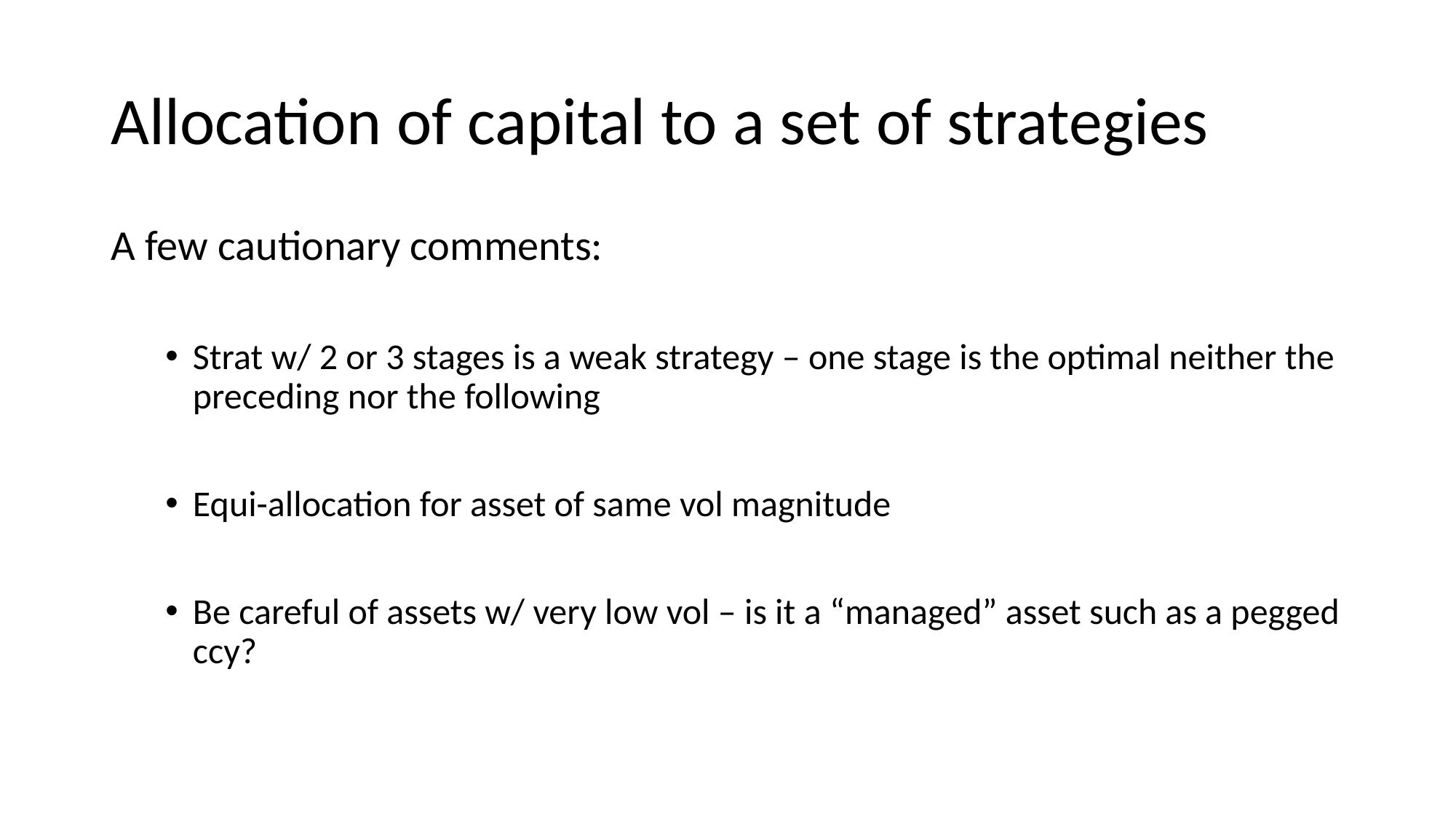

# Allocation of capital to a set of strategies
A few cautionary comments:

Strat w/ 2 or 3 stages is a weak strategy – one stage is the optimal neither the preceding nor the following

Equi-allocation for asset of same vol magnitude

Be careful of assets w/ very low vol – is it a “managed” asset such as a pegged ccy?